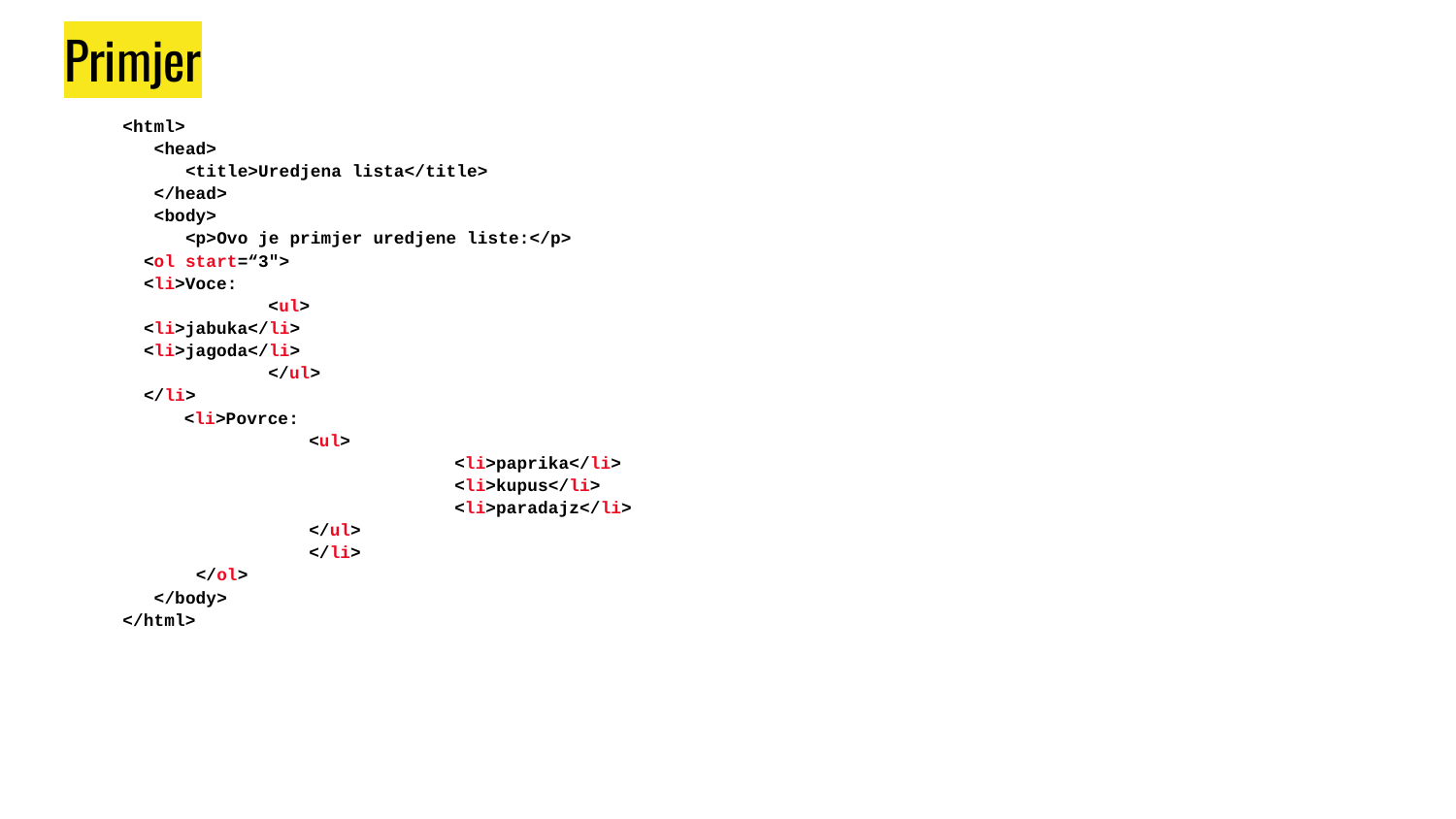

# Primjer
<html>
   <head>
      <title>Uredjena lista</title>
   </head>
   <body>
      <p>Ovo je primjer uredjene liste:</p>
  <ol start=“3">
  <li>Voce:
    	<ul>
  <li>jabuka</li>
  <li>jagoda</li>
    	</ul>
  </li>
  <li>Povrce:
      	<ul>
                      	<li>paprika</li>
                     	<li>kupus</li>
                      	<li>paradajz</li>
      	</ul>
   	</li>
       </ol>
   </body>
</html>